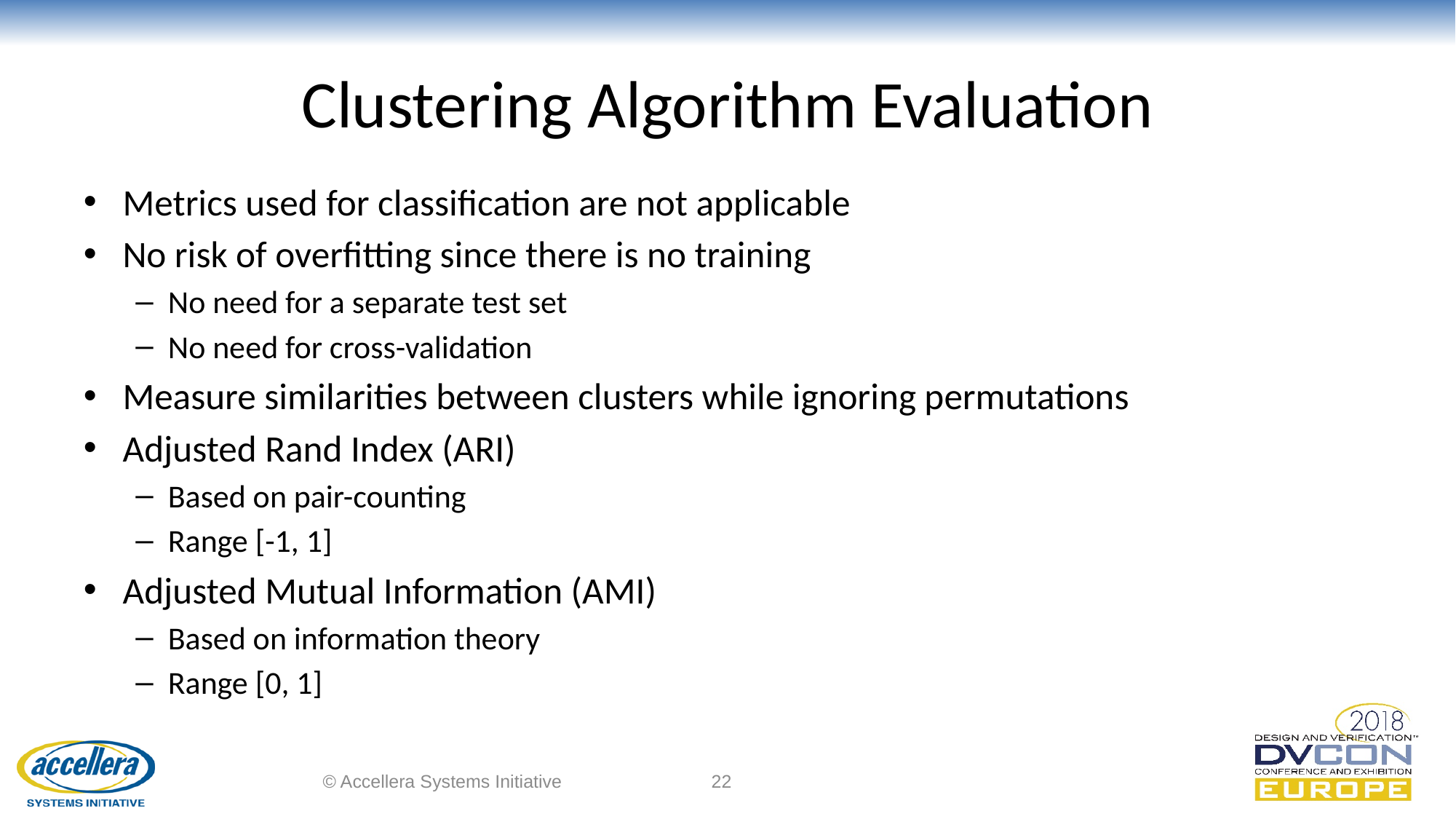

# Clustering Algorithm Evaluation
Metrics used for classification are not applicable
No risk of overfitting since there is no training
No need for a separate test set
No need for cross-validation
Measure similarities between clusters while ignoring permutations
Adjusted Rand Index (ARI)
Based on pair-counting
Range [-1, 1]
Adjusted Mutual Information (AMI)
Based on information theory
Range [0, 1]

© Accellera Systems Initiative
22